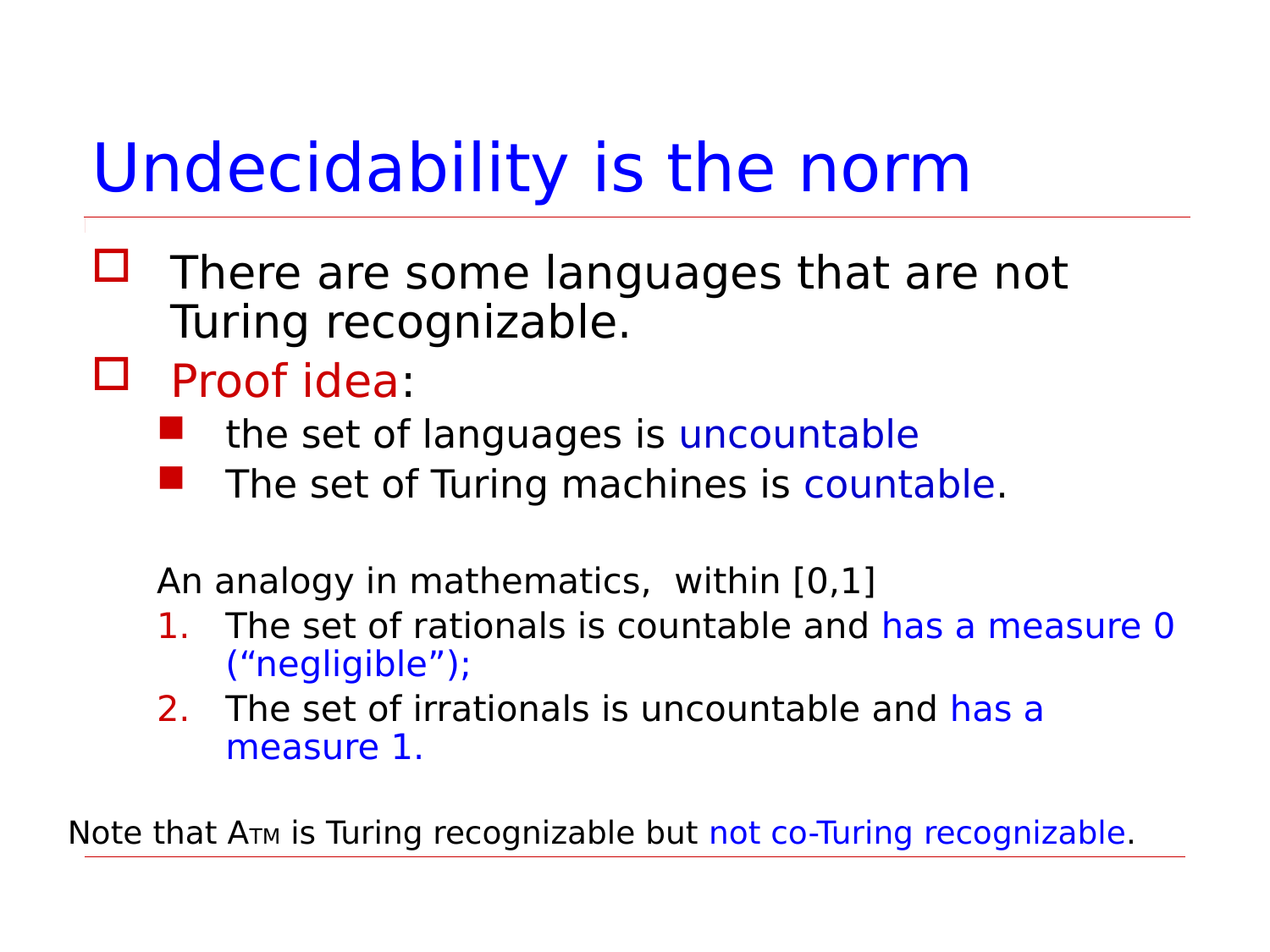

# Undecidability is the norm
There are some languages that are not Turing recognizable.
Proof idea:
the set of languages is uncountable
The set of Turing machines is countable.

An analogy in mathematics,  within [0,1]
The set of rationals is countable and has a measure 0 (“negligible”);
The set of irrationals is uncountable and has a measure 1.

Note that ATM is Turing recognizable but not co-Turing recognizable.